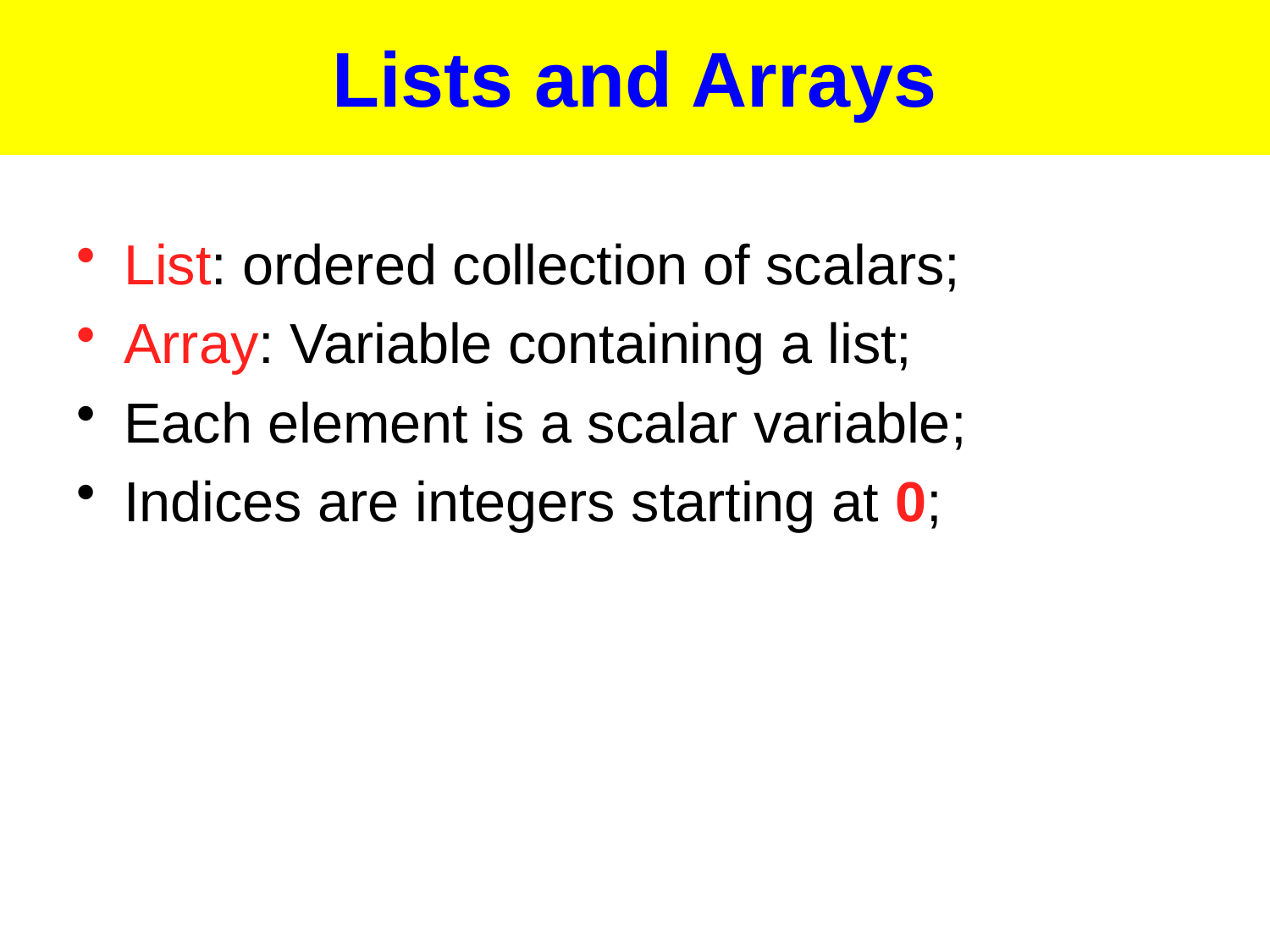

# Lists and Arrays
List: ordered collection of scalars;
Array: Variable containing a list;
Each element is a scalar variable;
Indices are integers starting at 0;